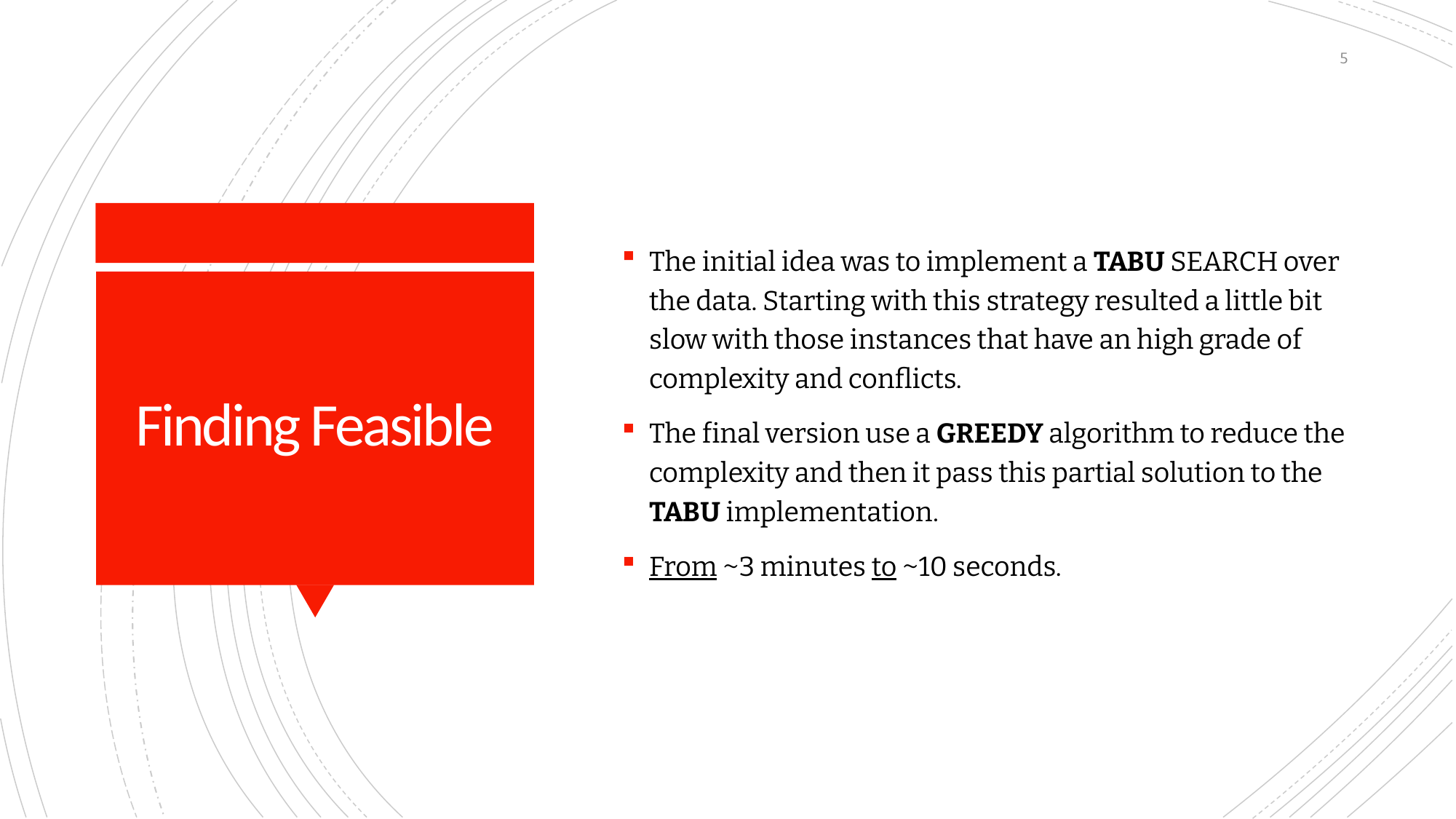

5
The initial idea was to implement a TABU SEARCH over the data. Starting with this strategy resulted a little bit slow with those instances that have an high grade of complexity and conflicts.
The final version use a GREEDY algorithm to reduce the complexity and then it pass this partial solution to the TABU implementation.
From ~3 minutes to ~10 seconds.
# Finding Feasible